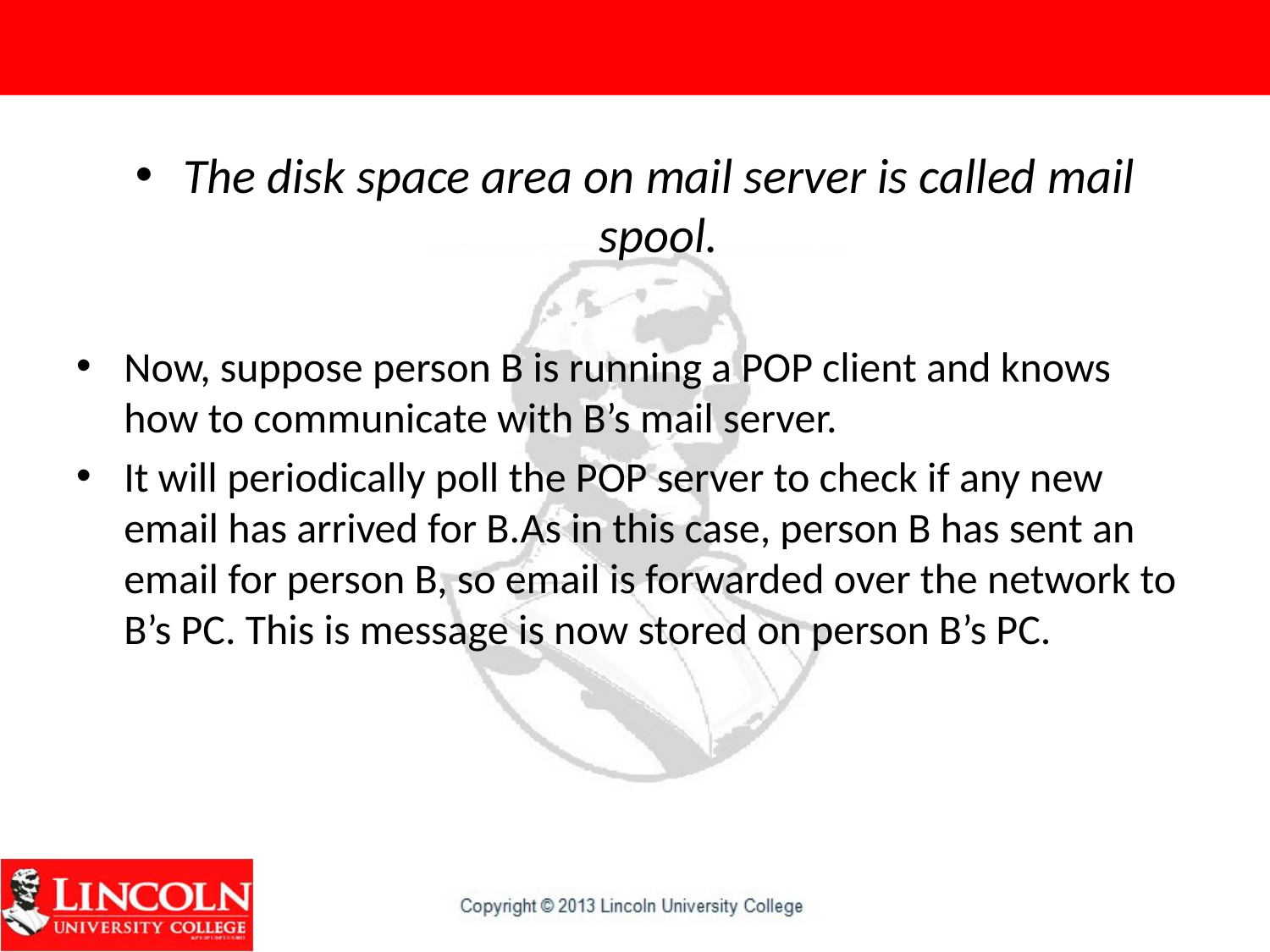

The disk space area on mail server is called mail spool.

Now, suppose person B is running a POP client and knows how to communicate with B’s mail server.
It will periodically poll the POP server to check if any new email has arrived for B.As in this case, person B has sent an email for person B, so email is forwarded over the network to B’s PC. This is message is now stored on person B’s PC.